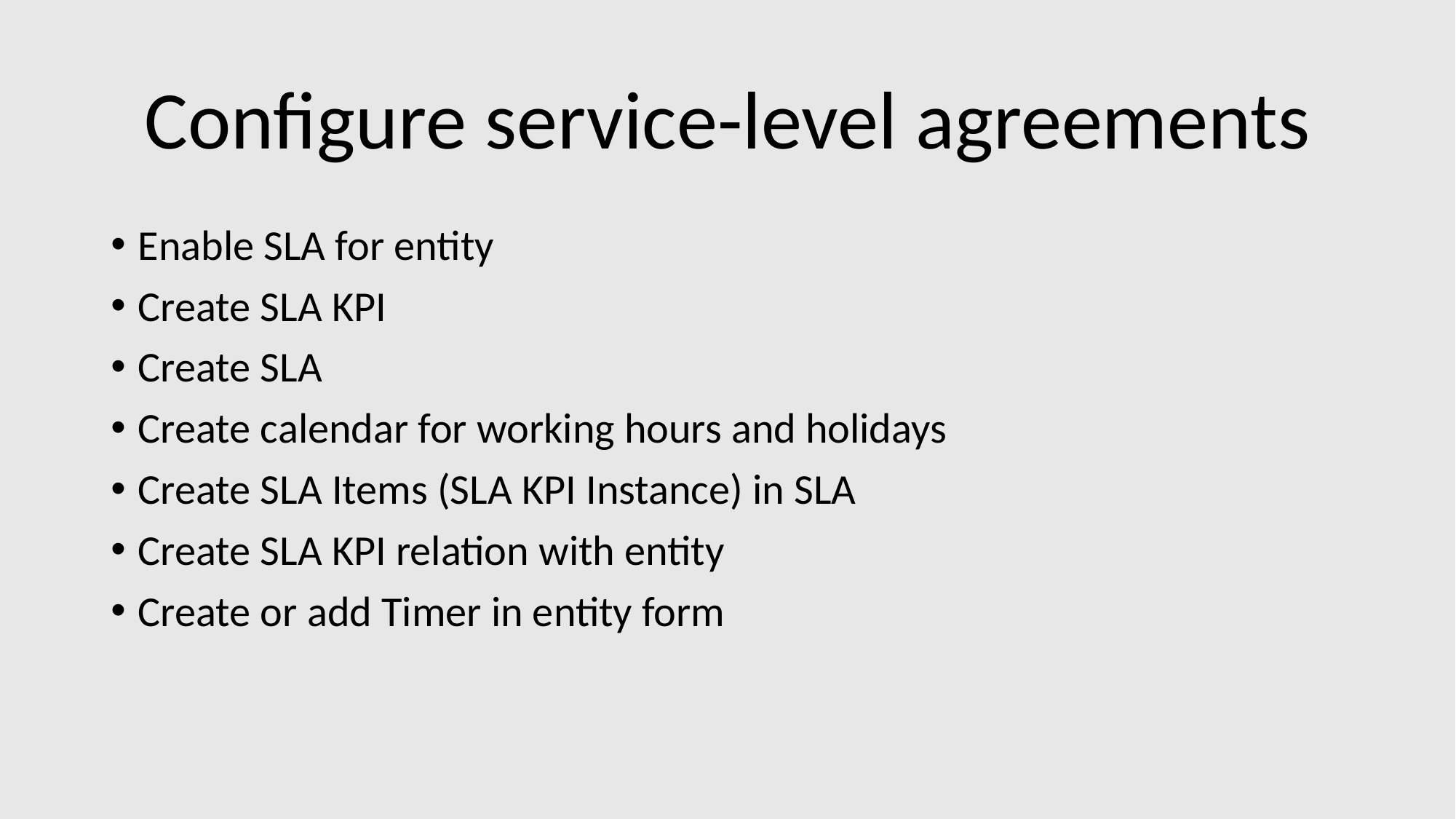

# Configure service-level agreements
Enable SLA for entity
Create SLA KPI
Create SLA
Create calendar for working hours and holidays
Create SLA Items (SLA KPI Instance) in SLA
Create SLA KPI relation with entity
Create or add Timer in entity form